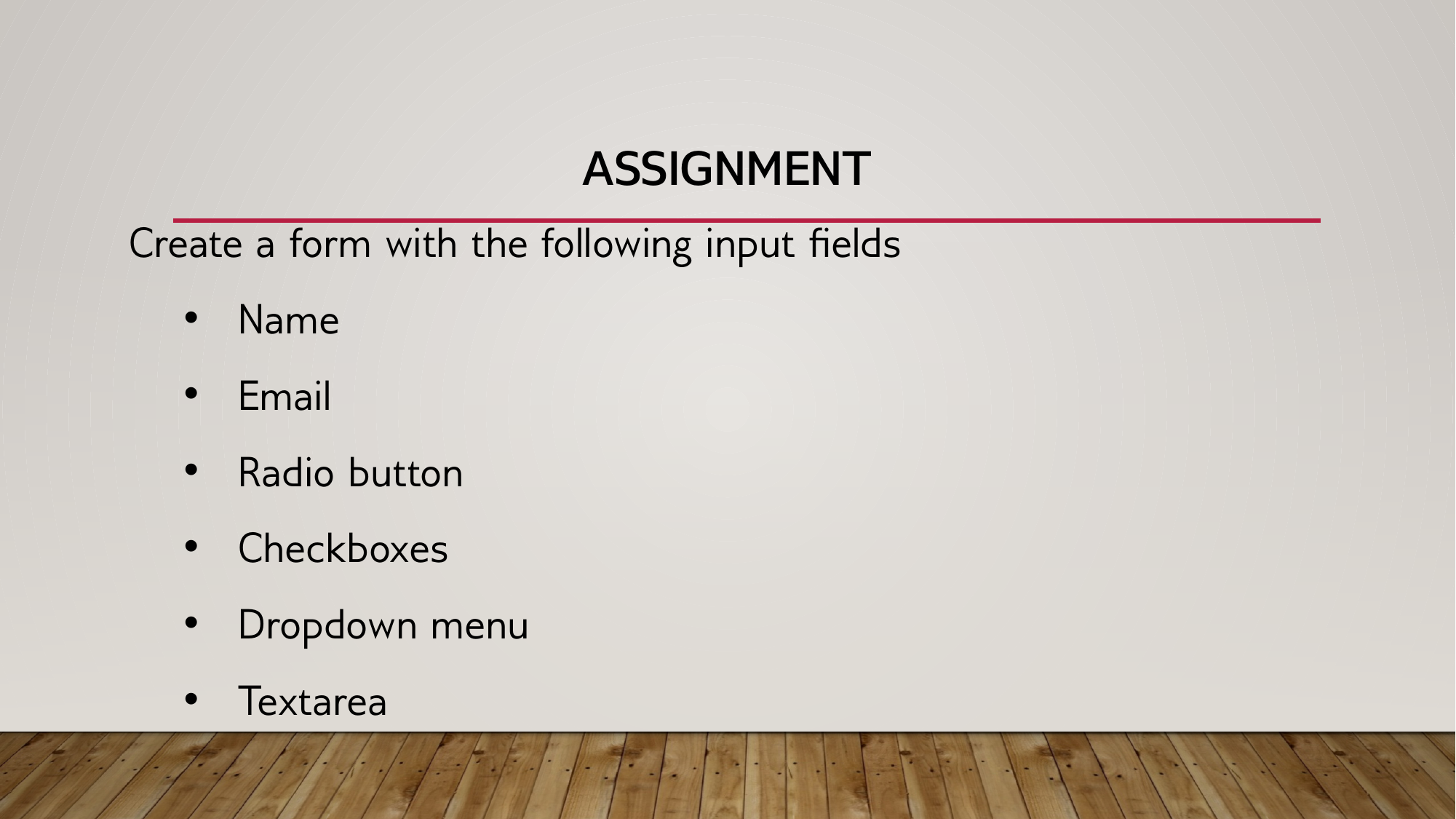

# ASSIGNMENT
Create a form with the following input fields
Name
Email
Radio button
Checkboxes
Dropdown menu
Textarea